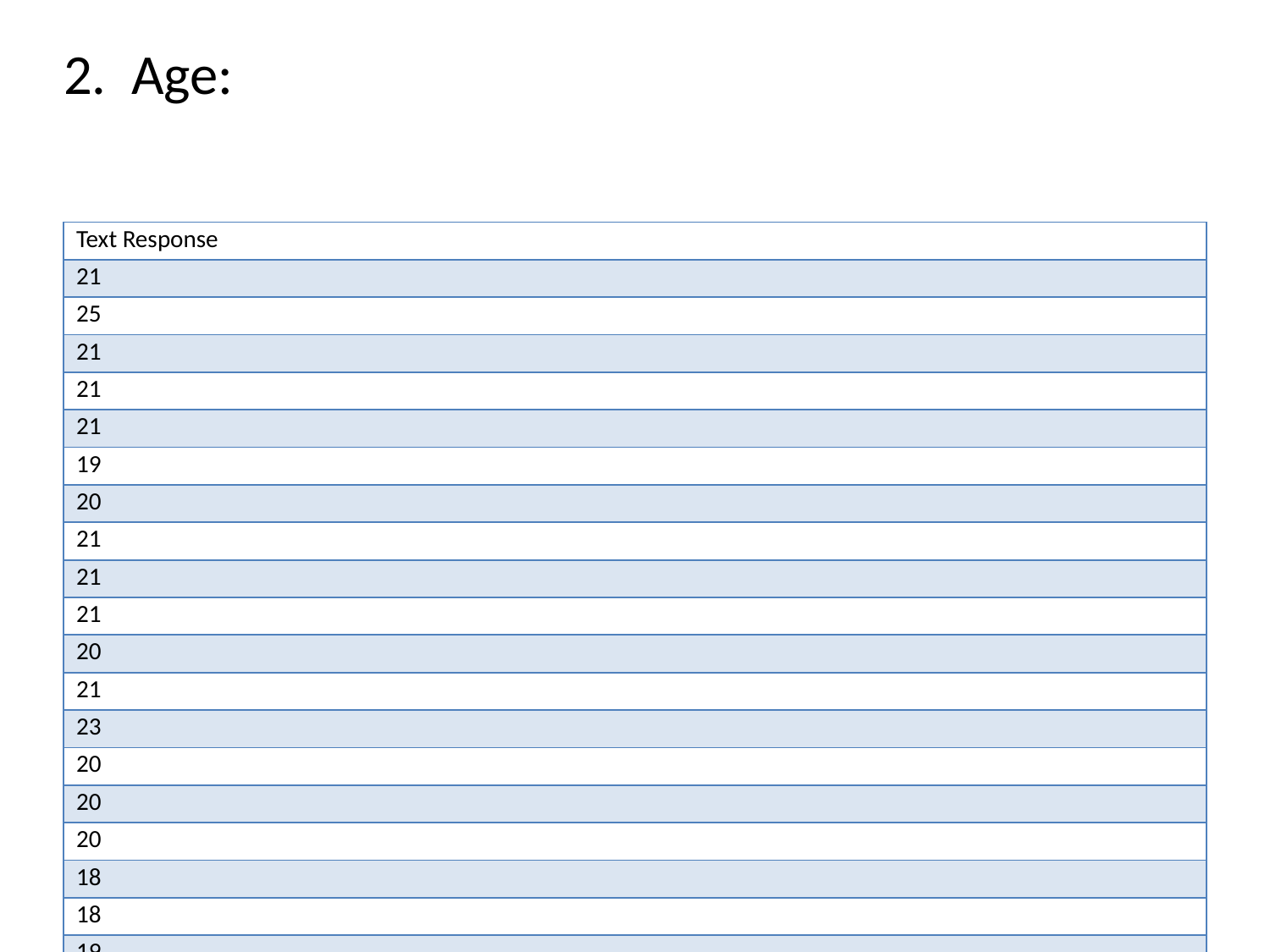

# 2.  Age:
| Text Response |
| --- |
| 21 |
| 25 |
| 21 |
| 21 |
| 21 |
| 19 |
| 20 |
| 21 |
| 21 |
| 21 |
| 20 |
| 21 |
| 23 |
| 20 |
| 20 |
| 20 |
| 18 |
| 18 |
| 19 |
| 20 |
| 20 |
| 26 |
| 20 |
| 21 |
| 21 |
| 19 |
| 22 |
| 20 |
| 22 |
| 22 |
| 26 |
| 21 |